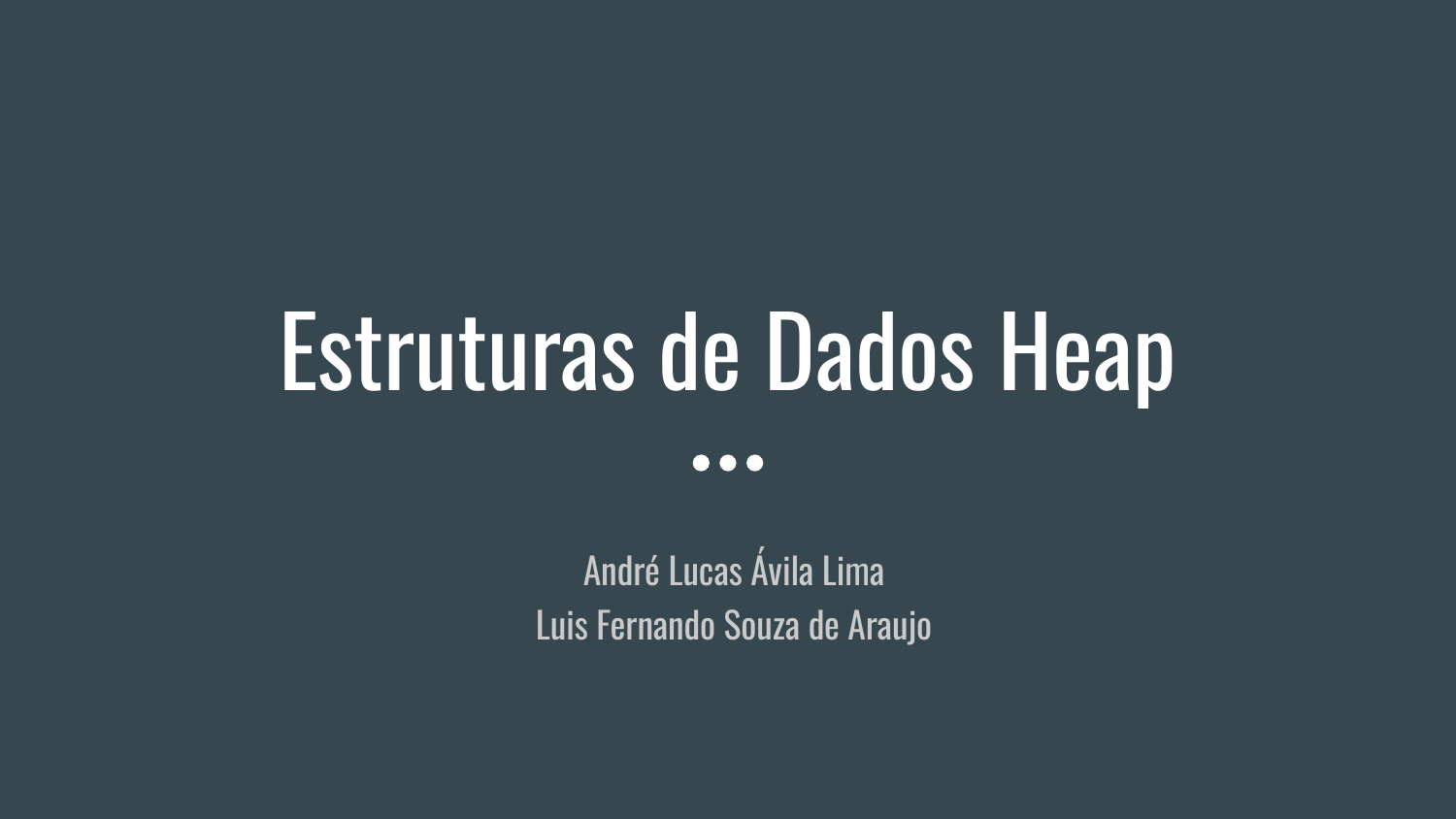

# Estruturas de Dados Heap
André Lucas Ávila Lima
Luis Fernando Souza de Araujo